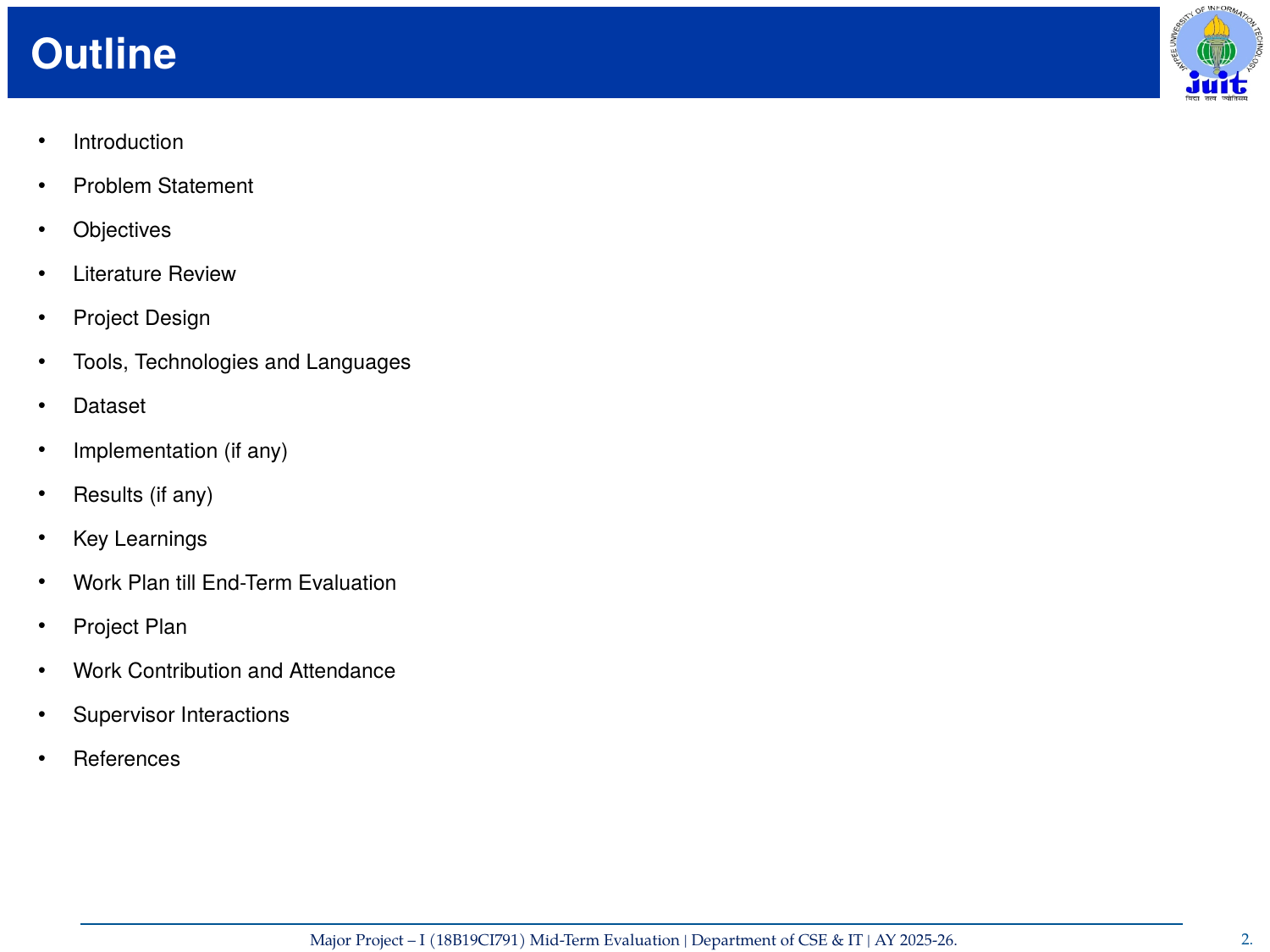

# Outline
Introduction
Problem Statement
Objectives
Literature Review
Project Design
Tools, Technologies and Languages
Dataset
Implementation (if any)
Results (if any)
Key Learnings
Work Plan till End-Term Evaluation
Project Plan
Work Contribution and Attendance
Supervisor Interactions
References